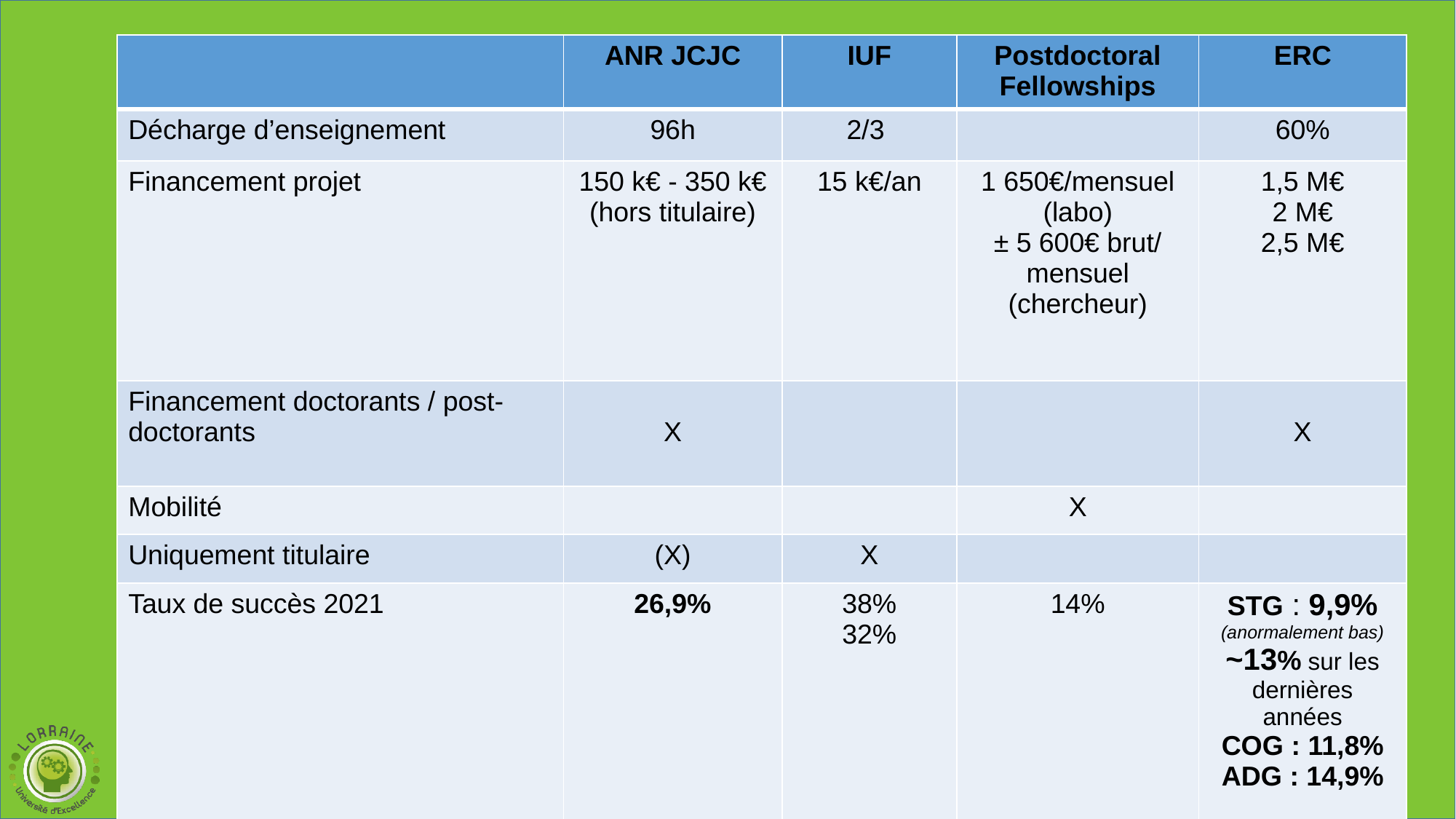

|  | ANR JCJC | IUF | Postdoctoral Fellowships | ERC |
| --- | --- | --- | --- | --- |
| Décharge d’enseignement | 96h | 2/3 |  | 60% |
| Financement projet | 150 k€ - 350 k€ (hors titulaire) | 15 k€/an | 1 650€/mensuel (labo) ± 5 600€ brut/ mensuel (chercheur) | 1,5 M€ 2 M€ 2,5 M€ |
| Financement doctorants / post-doctorants | X |  |  | X |
| Mobilité |  |  | X |  |
| Uniquement titulaire | (X) | X |  |  |
| Taux de succès 2021 | 26,9% | 38% 32% | 14% | STG : 9,9% (anormalement bas) ~13% sur les dernières années COG : 11,8% ADG : 14,9% |